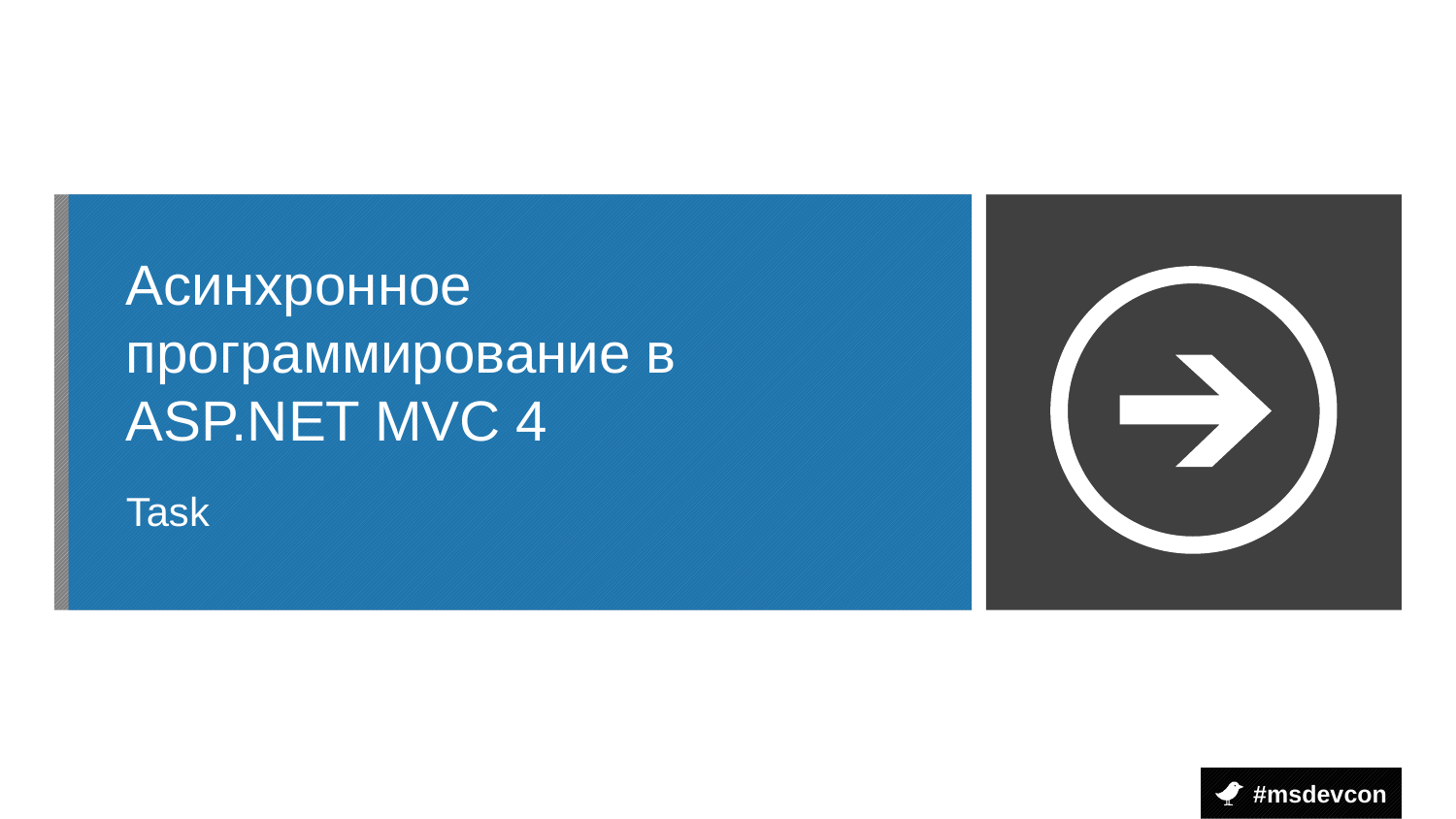

Асинхронное программирование в ASP.NET MVC 4
Task